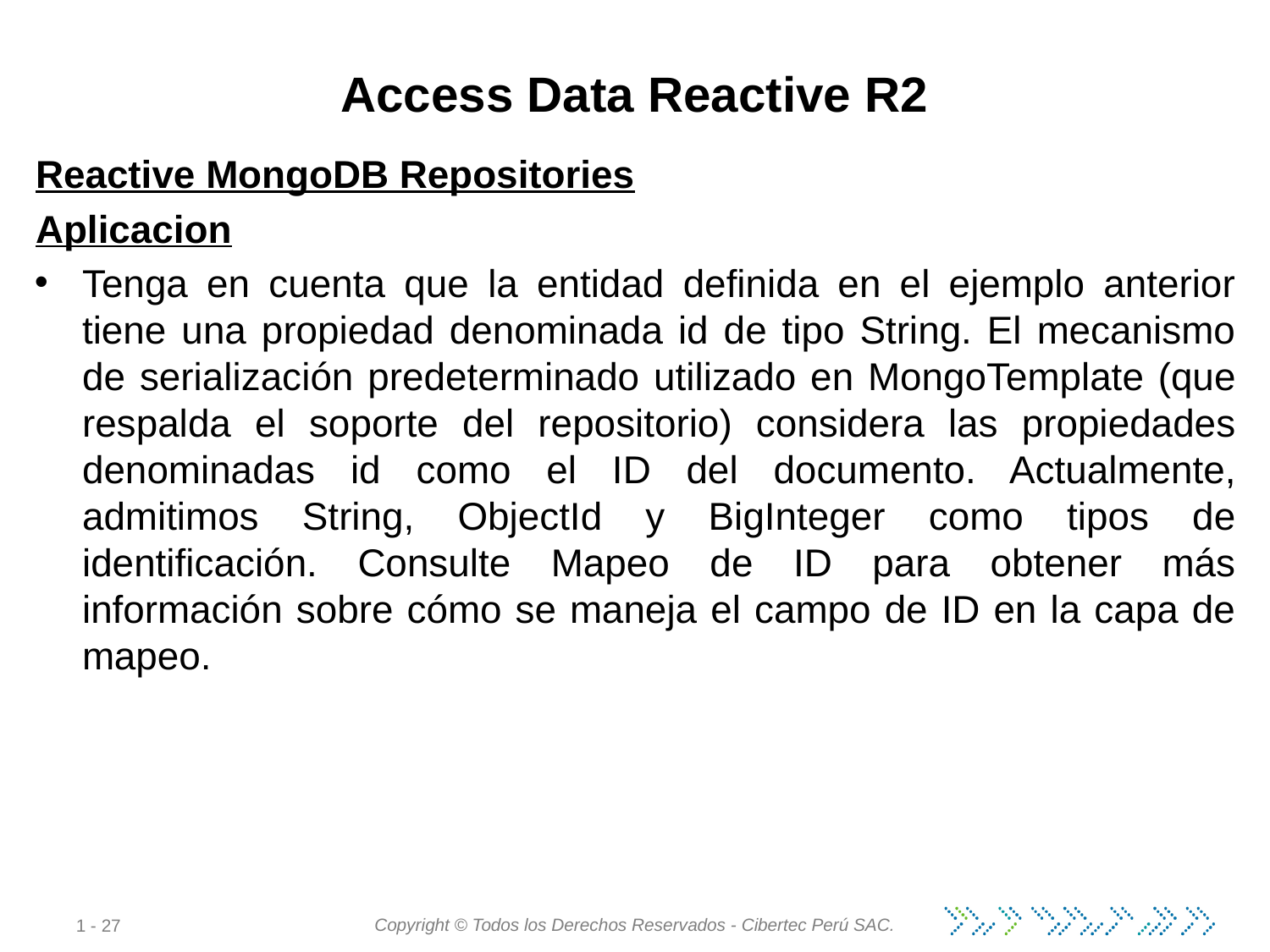

# Access Data Reactive R2
Reactive MongoDB Repositories
Aplicacion
Tenga en cuenta que la entidad definida en el ejemplo anterior tiene una propiedad denominada id de tipo String. El mecanismo de serialización predeterminado utilizado en MongoTemplate (que respalda el soporte del repositorio) considera las propiedades denominadas id como el ID del documento. Actualmente, admitimos String, ObjectId y BigInteger como tipos de identificación. Consulte Mapeo de ID para obtener más información sobre cómo se maneja el campo de ID en la capa de mapeo.